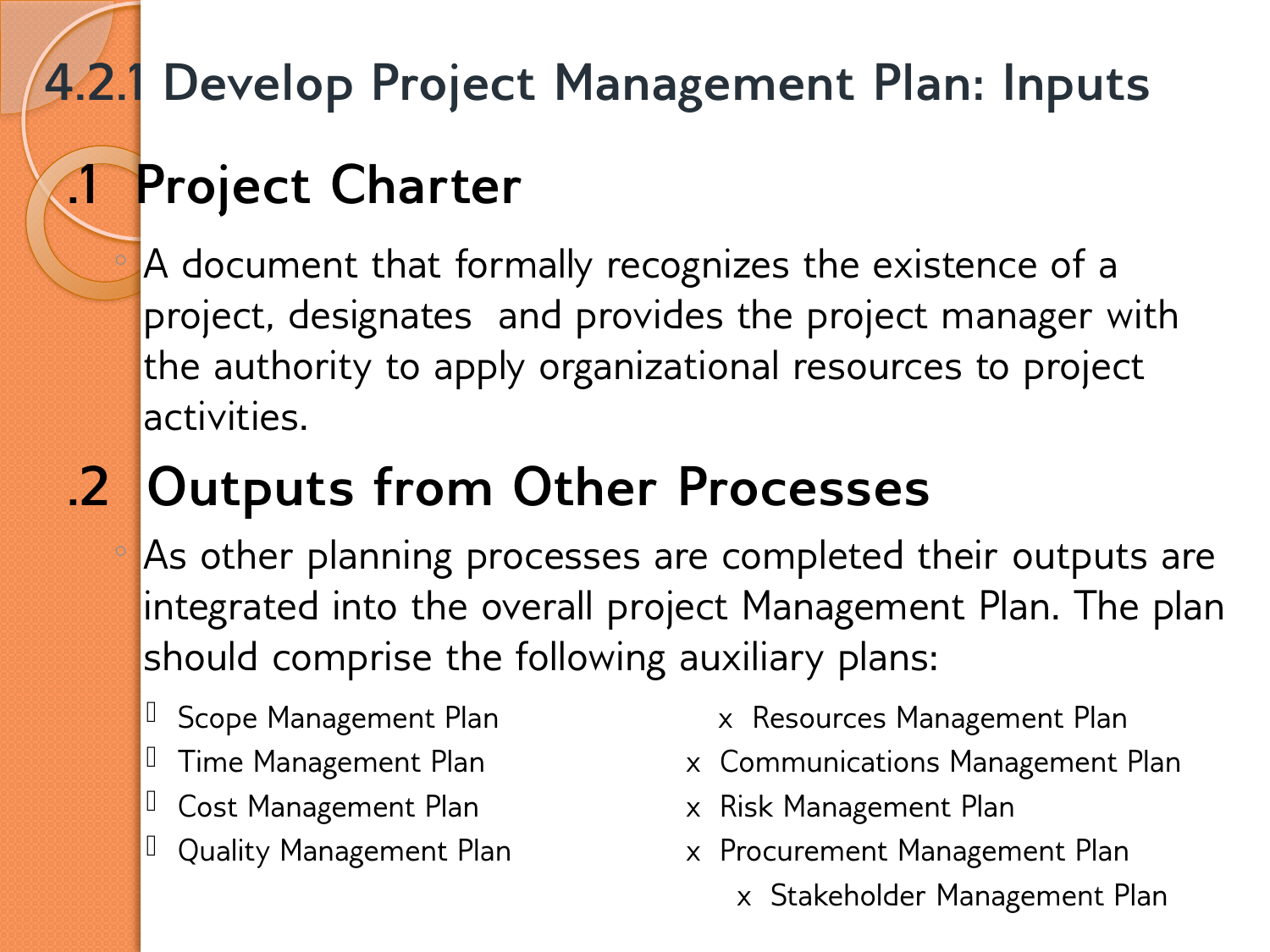

# 4.2.1 Develop Project Management Plan: Inputs
.1  Project Charter
A document that formally recognizes the existence of a project, designates  and provides the project manager with the authority to apply organizational resources to project activities.
.2  Outputs from Other Processes
As other planning processes are completed their outputs are integrated into the overall project Management Plan. The plan should comprise the following auxiliary plans:
Scope Management Plan                       x  Resources Management Plan
Time Management Plan		x  Communications Management Plan
Cost Management Plan		x  Risk Management Plan
Quality Management Plan		x  Procurement Management Plan
                                                              x  Stakeholder Management Plan